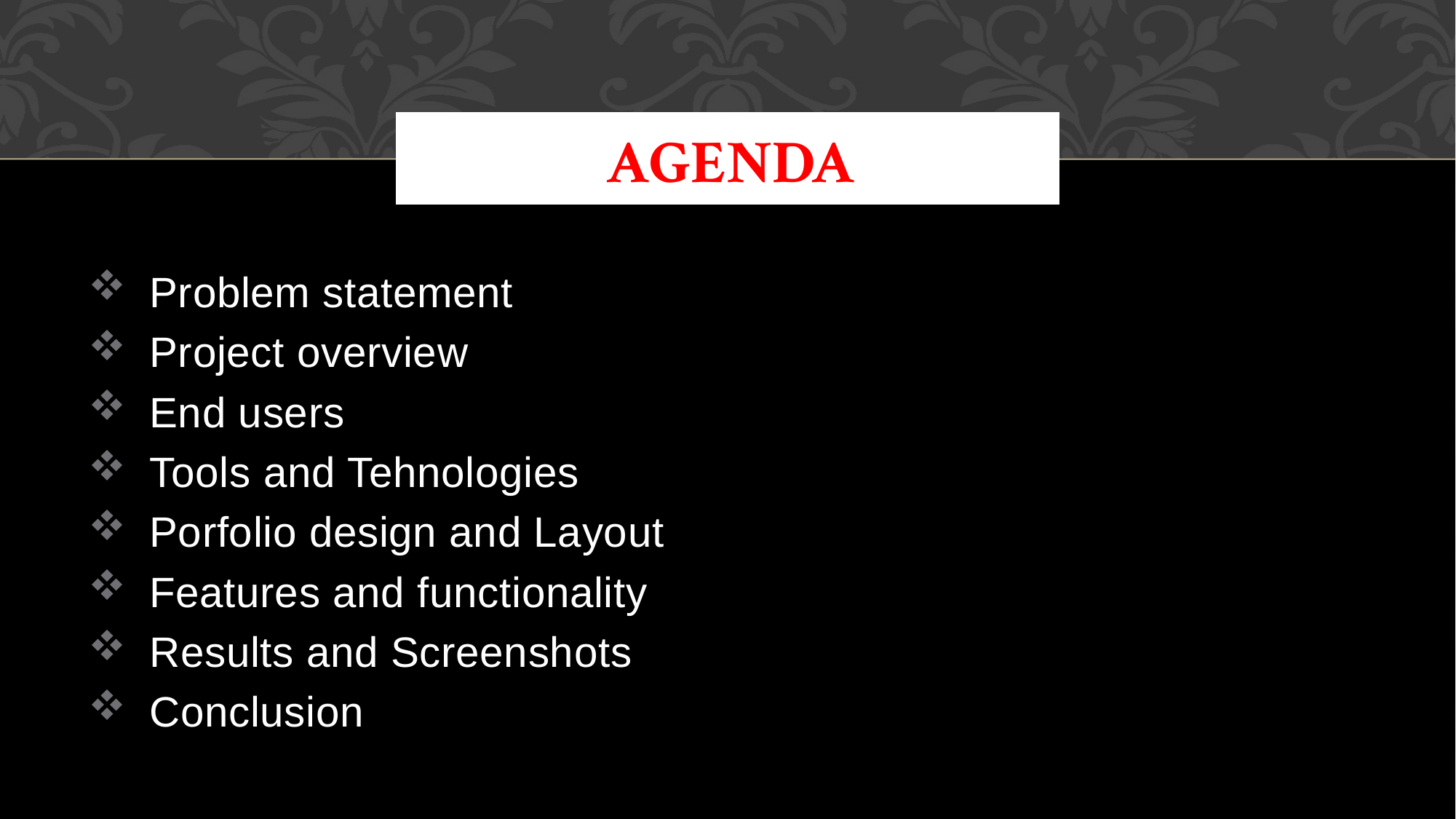

# agenda
Problem statement
Project overview
End users
Tools and Tehnologies
Porfolio design and Layout
Features and functionality
Results and Screenshots
Conclusion